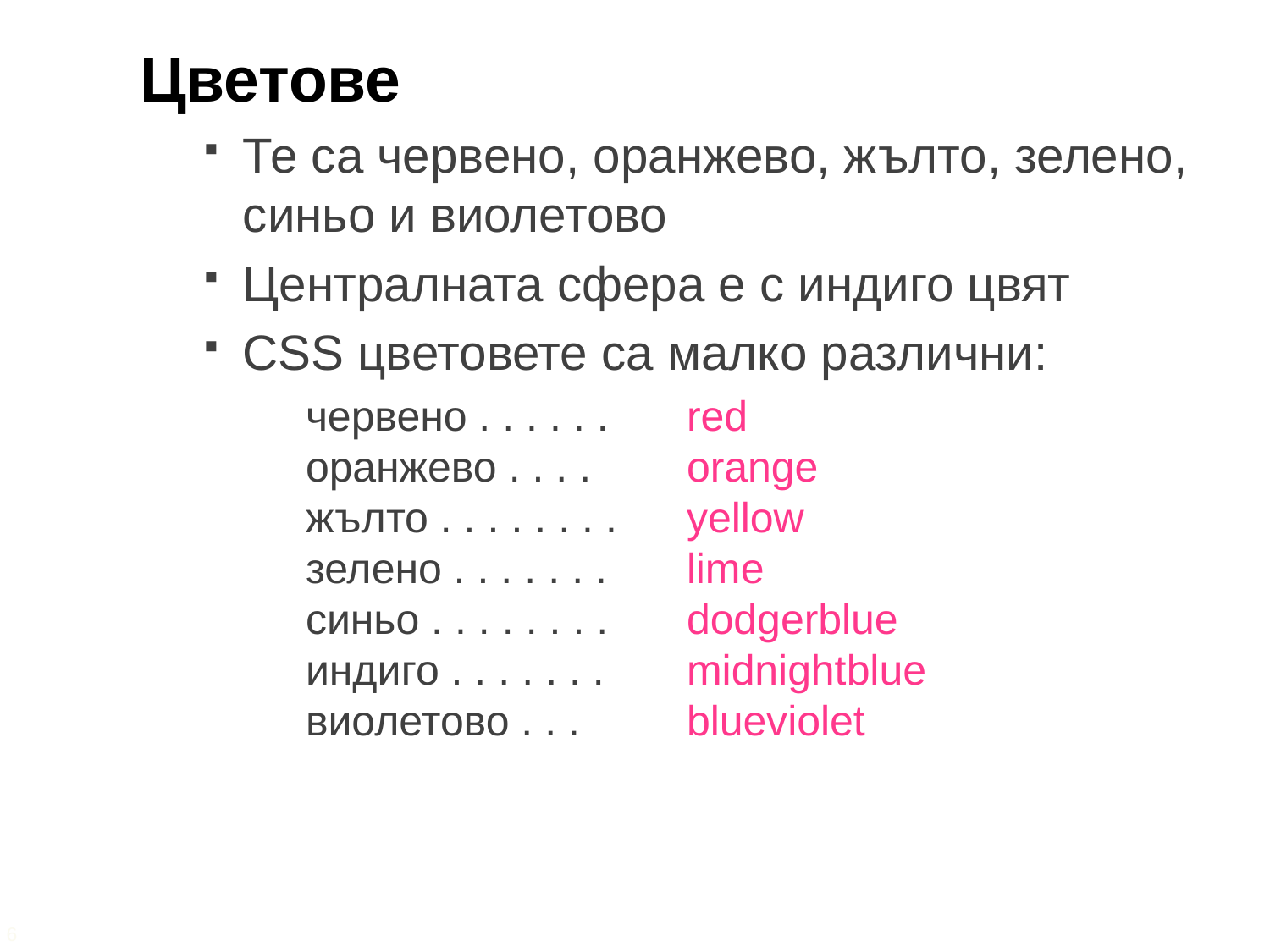

Цветове
Те са червено, оранжево, жълто, зелено, синьо и виолетово
Централната сфера е с индиго цвят
CSS цветовете са малко различни:
червено . . . . . .	red
оранжево . . . .	orange
жълто . . . . . . . .	yellow
зелено . . . . . . .	lime
синьо . . . . . . . .	dodgerblue
индиго . . . . . . .	midnightblue
виолетово . . . 	blueviolet